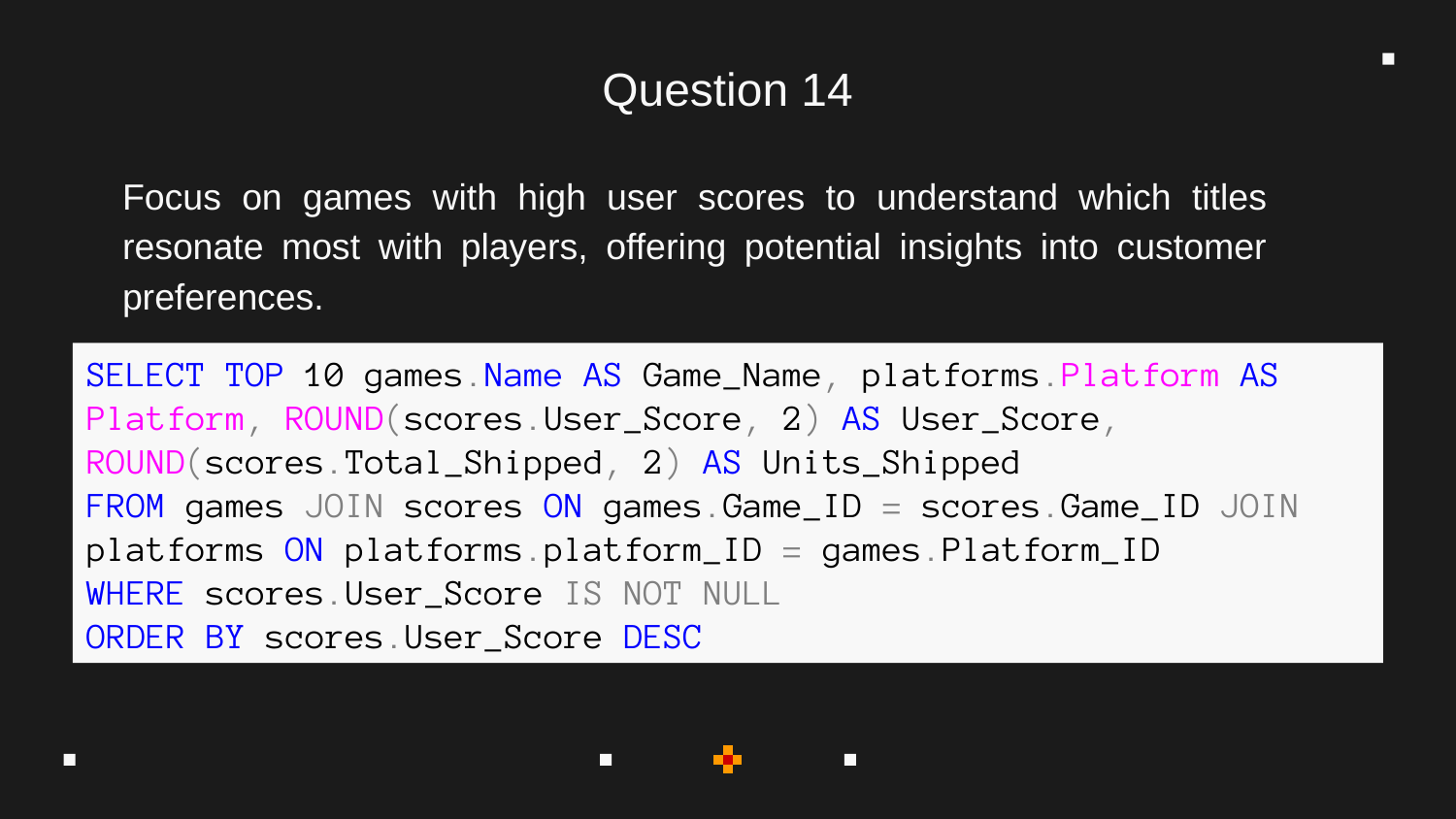

# Question 14
Focus on games with high user scores to understand which titles resonate most with players, offering potential insights into customer preferences.
SELECT TOP 10 games.Name AS Game_Name, platforms.Platform AS Platform, ROUND(scores.User_Score, 2) AS User_Score, ROUND(scores.Total_Shipped, 2) AS Units_Shipped
FROM games JOIN scores ON games.Game_ID = scores.Game_ID JOIN platforms ON platforms.platform_ID = games.Platform_ID
WHERE scores.User_Score IS NOT NULL
ORDER BY scores.User_Score DESC